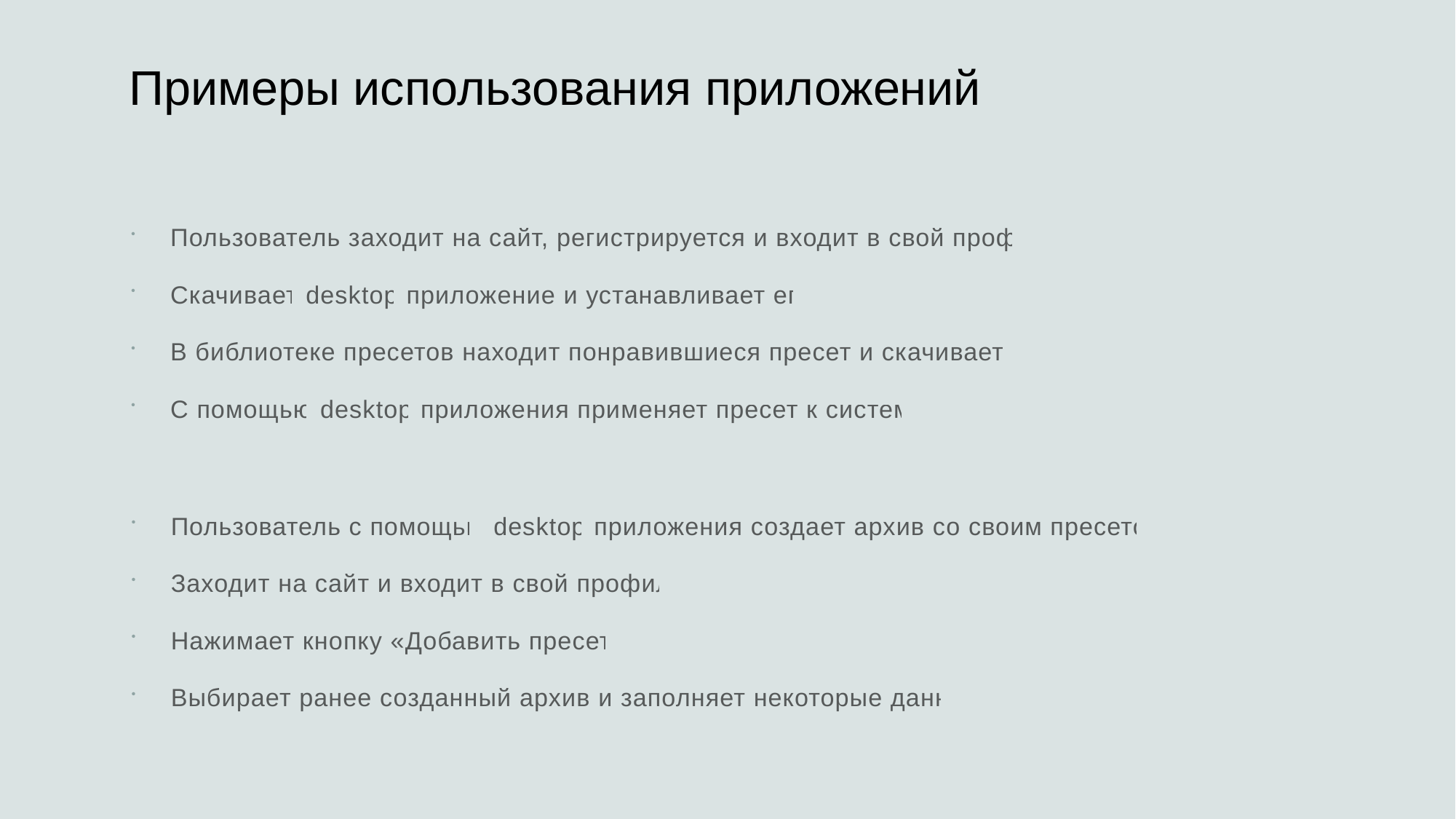

# Примеры использования приложений
Пользователь заходит на сайт, регистрируется и входит в свой профиль.
Скачивает desktop приложение и устанавливает его.
В библиотеке пресетов находит понравившиеся пресет и скачивает его.
С помощью desktop приложения применяет пресет к системе.
Пользователь с помощью desktop приложения создает архив со своим пресетом.
Заходит на сайт и входит в свой профиль.
Нажимает кнопку «Добавить пресет».
Выбирает ранее созданный архив и заполняет некоторые данные.